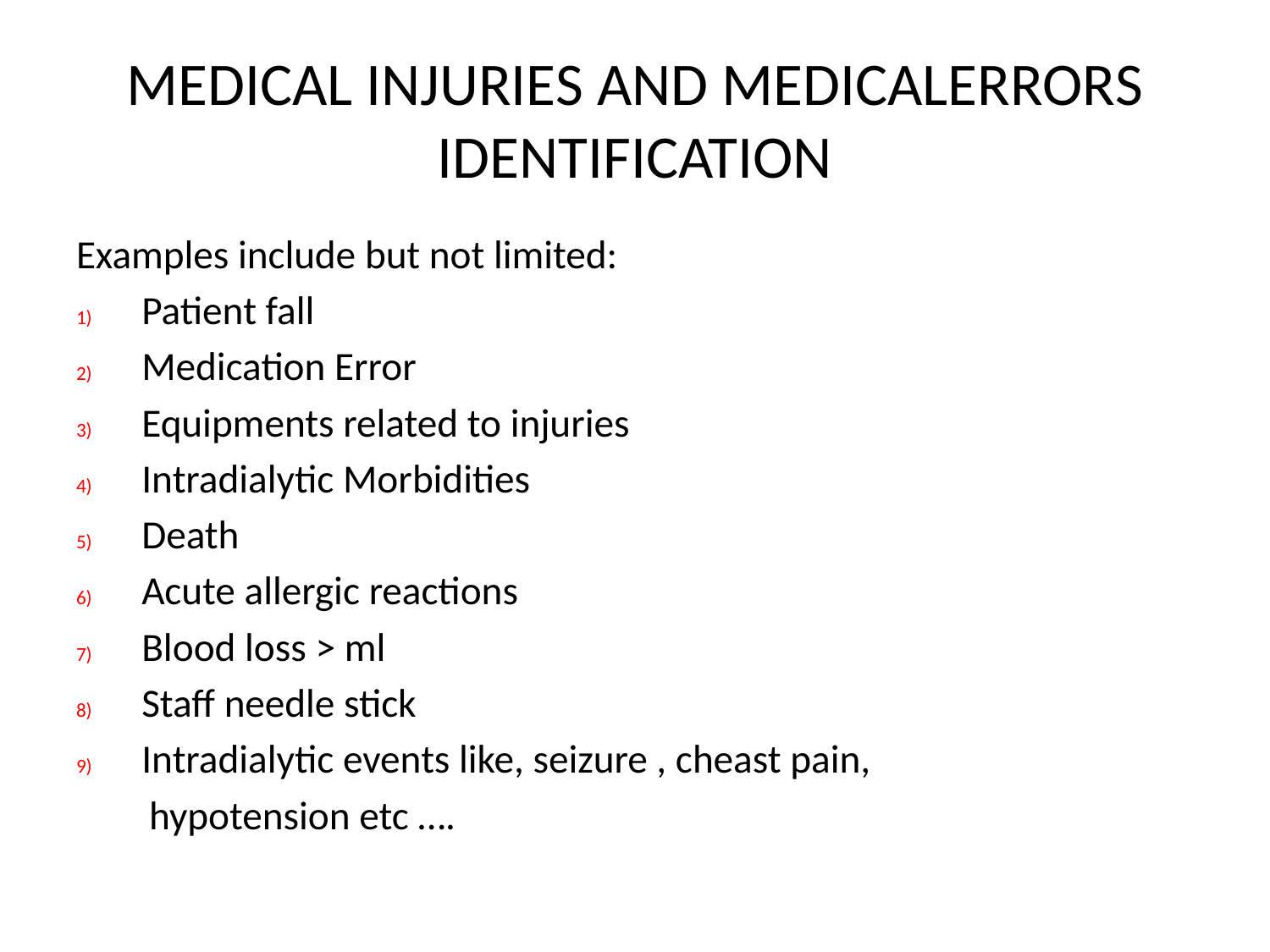

# MEDICAL INJURIES AND MEDICALERRORS IDENTIFICATION
Examples include but not limited:
Patient fall
Medication Error
Equipments related to injuries
Intradialytic Morbidities
Death
Acute allergic reactions
Blood loss > ml
Staff needle stick
Intradialytic events like, seizure , cheast pain,
        hypotension etc ….